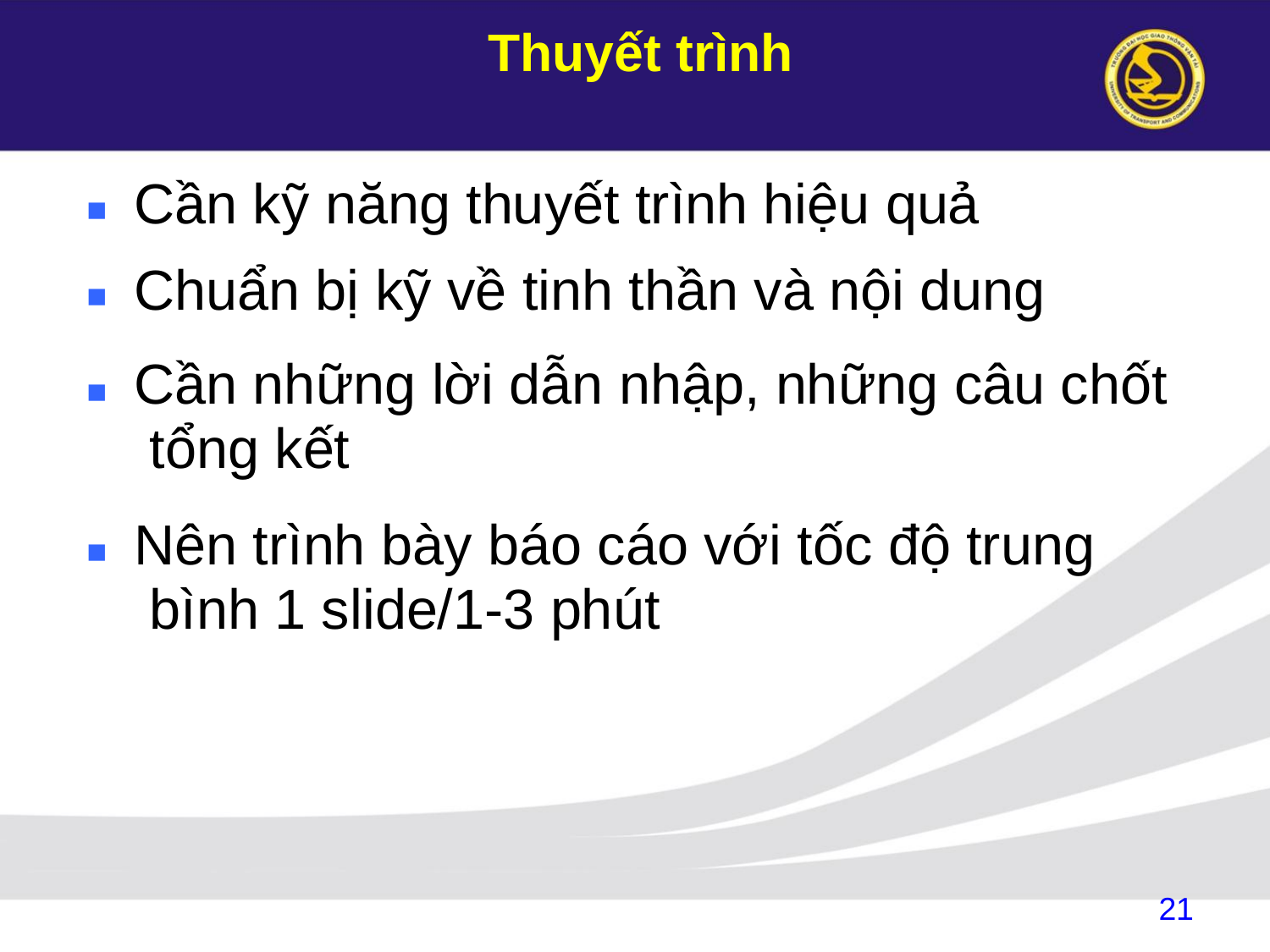

# Thuyết trình
Cần kỹ năng thuyết trình hiệu quả
Chuẩn bị kỹ về tinh thần và nội dung
Cần những lời dẫn nhập, những câu chốt  tổng kết
Nên trình bày báo cáo với tốc độ trung  bình 1 slide/1-3 phút
21